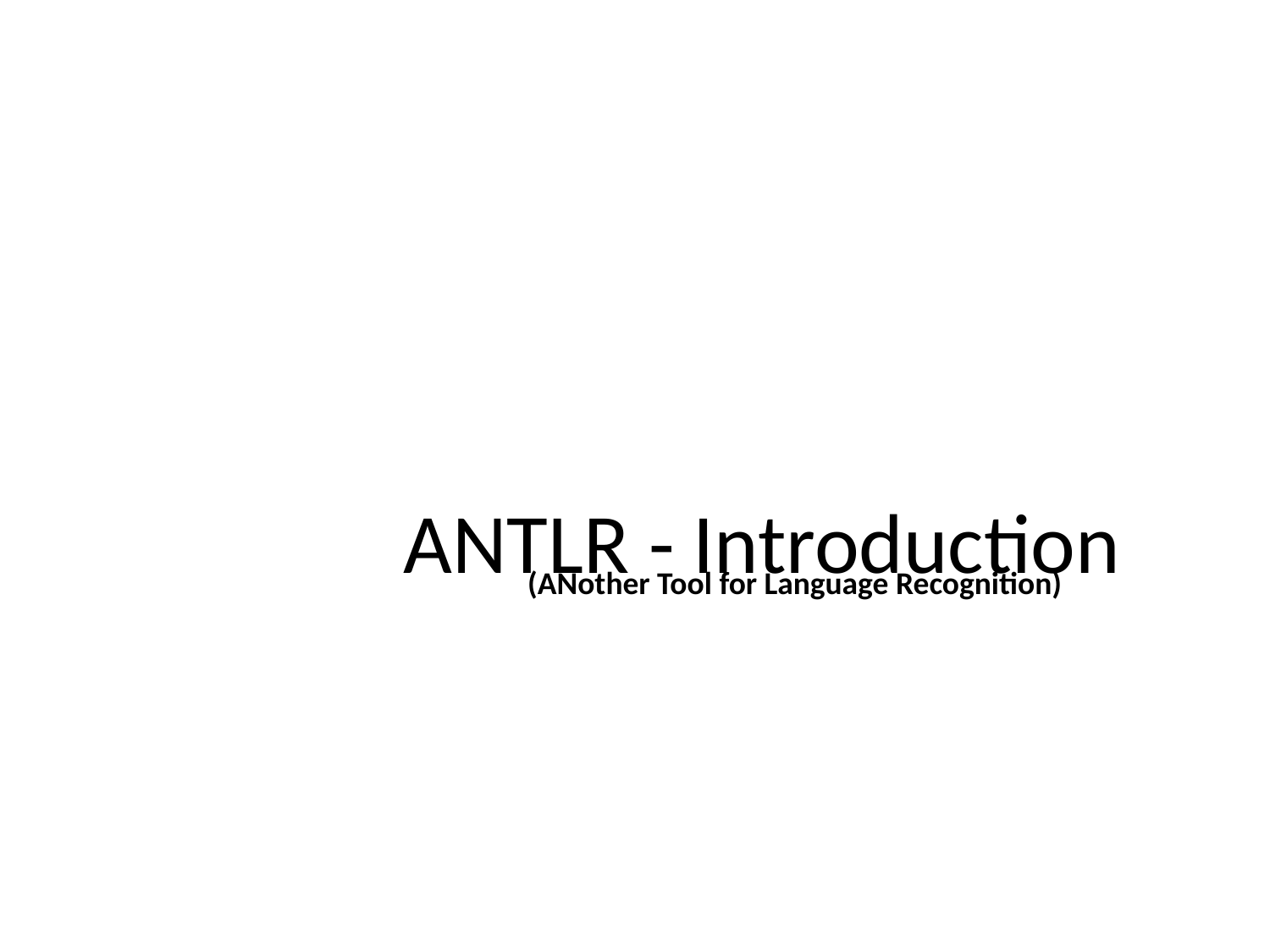

# ANTLR - Introduction
  (ANother Tool for Language Recognition)